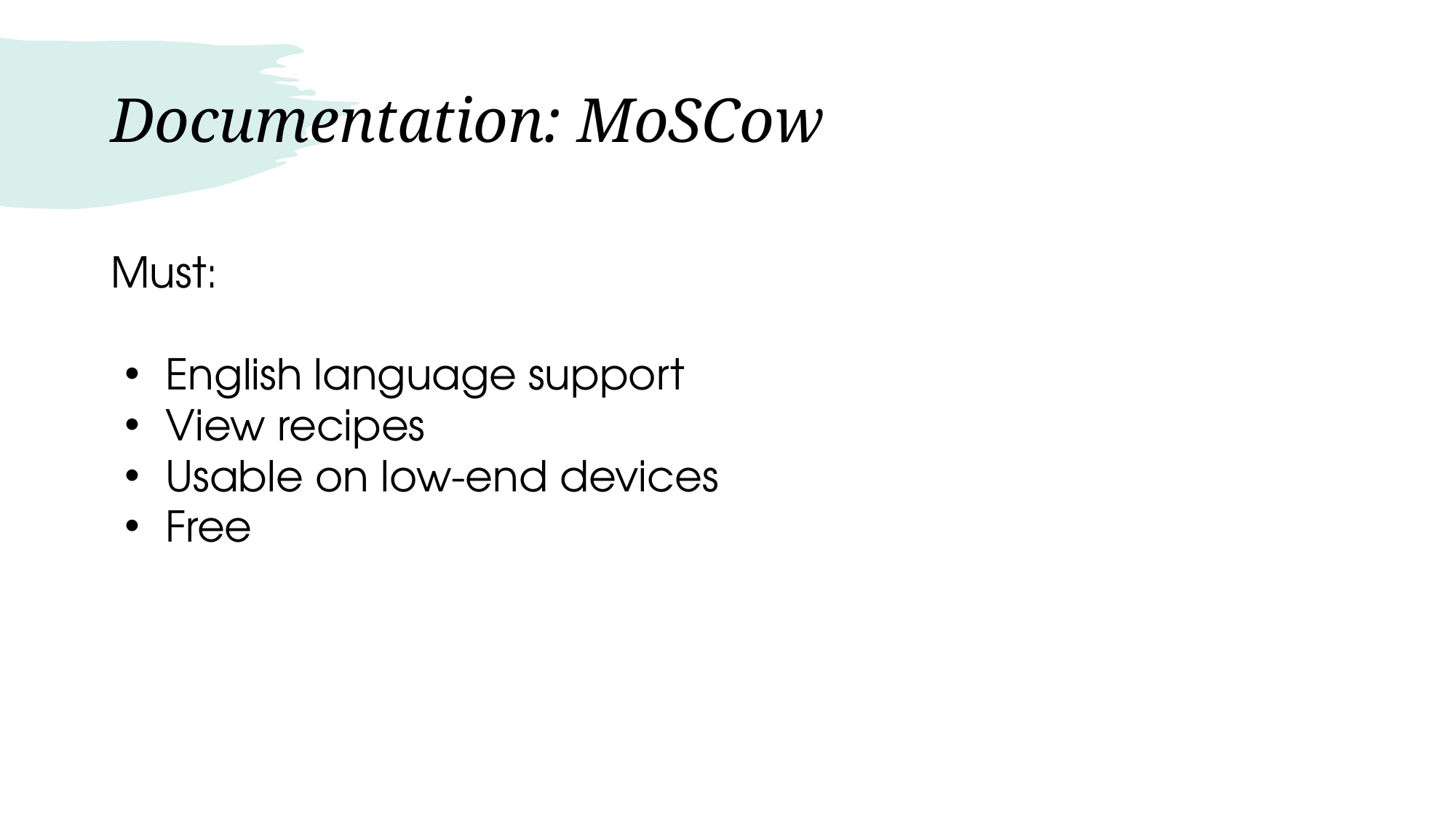

# Documentation: MoSCow
Must:

English language support
View recipes
Usable on low-end devices
Free